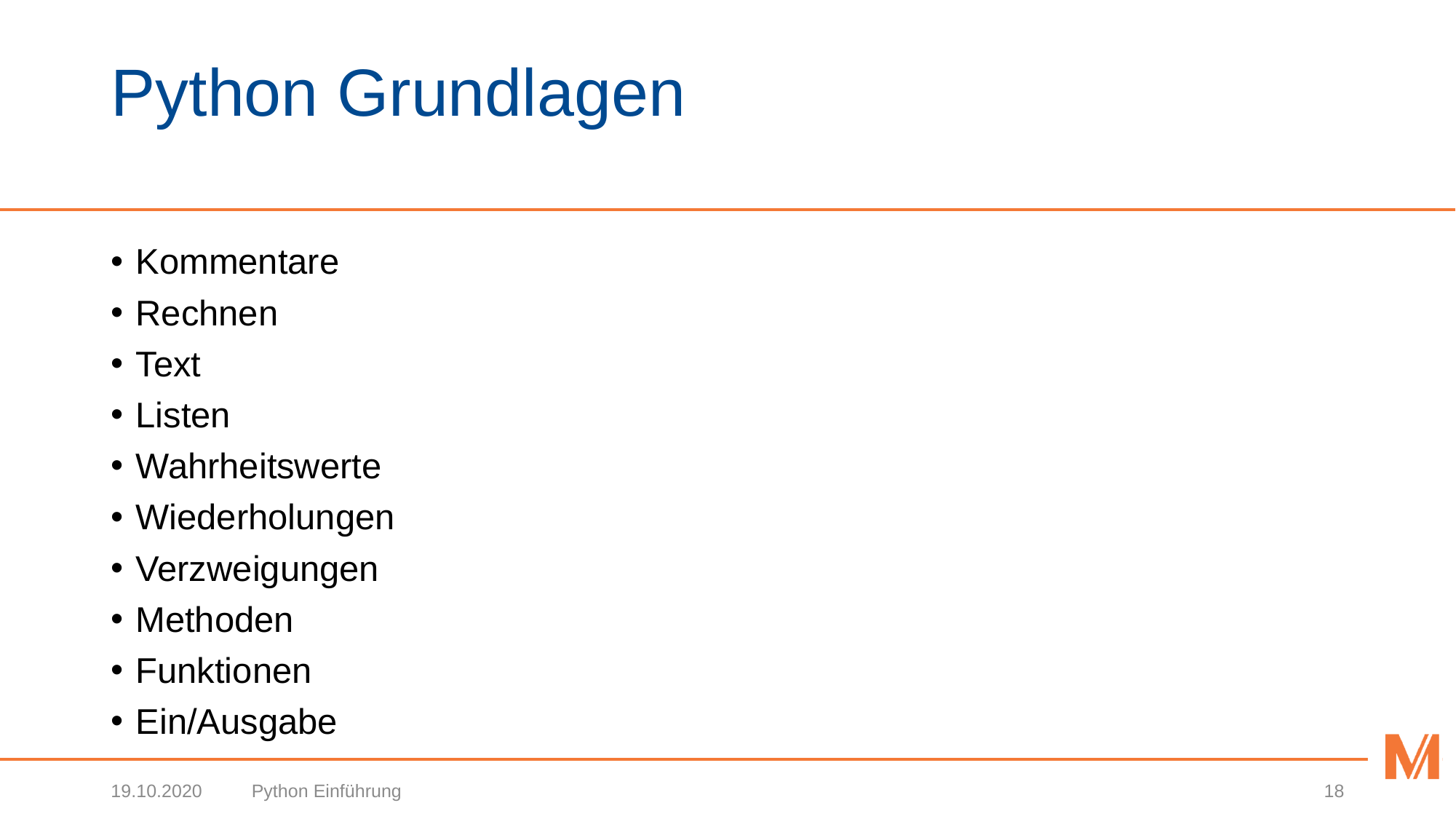

# Python Grundlagen
Kommentare
Rechnen
Text
Listen
Wahrheitswerte
Wiederholungen
Verzweigungen
Methoden
Funktionen
Ein/Ausgabe

19.10.2020
Python Einführung
18